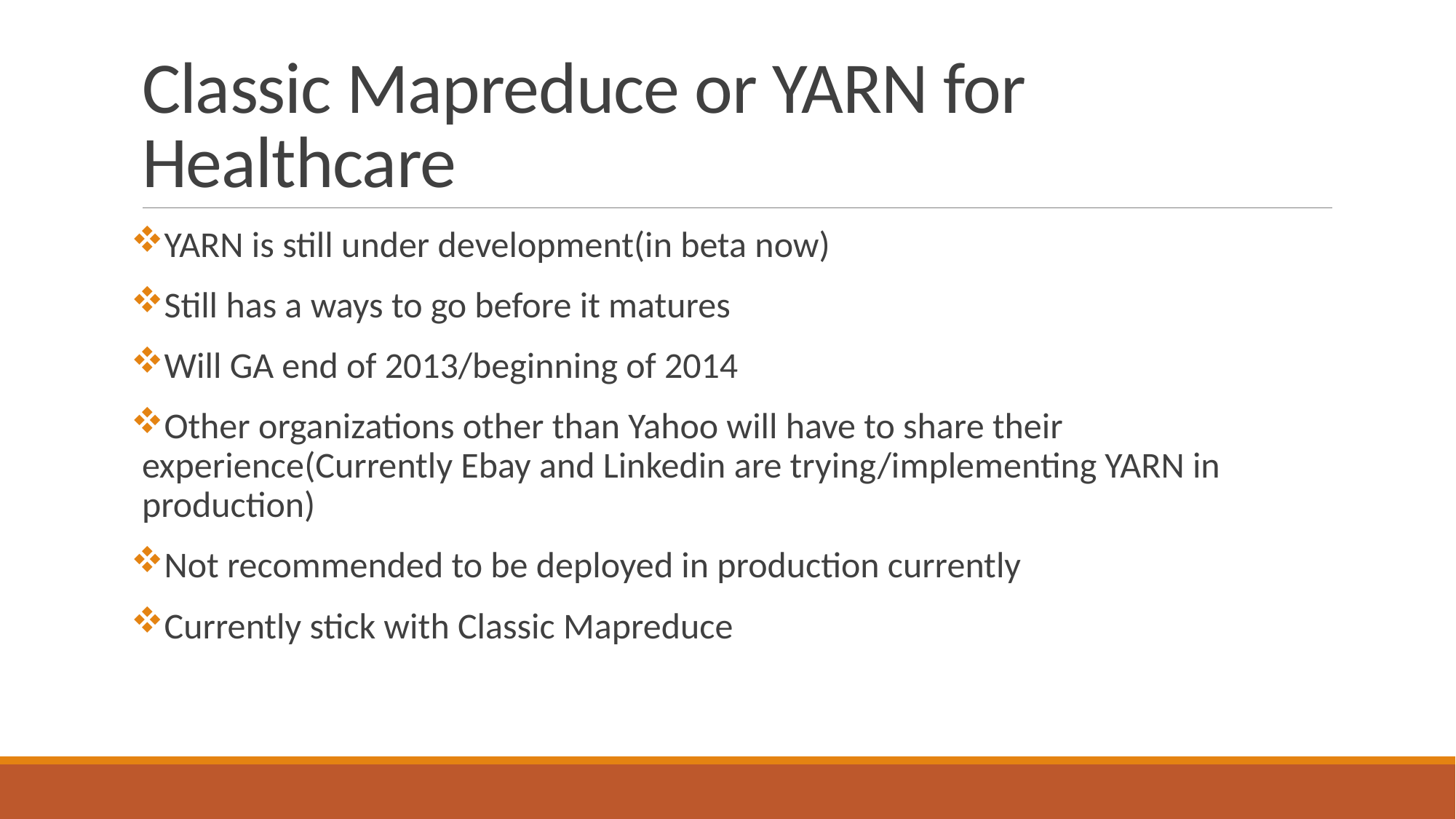

# Classic Mapreduce or YARN for Healthcare
YARN is still under development(in beta now)
Still has a ways to go before it matures
Will GA end of 2013/beginning of 2014
Other organizations other than Yahoo will have to share their experience(Currently Ebay and Linkedin are trying/implementing YARN in production)
Not recommended to be deployed in production currently
Currently stick with Classic Mapreduce